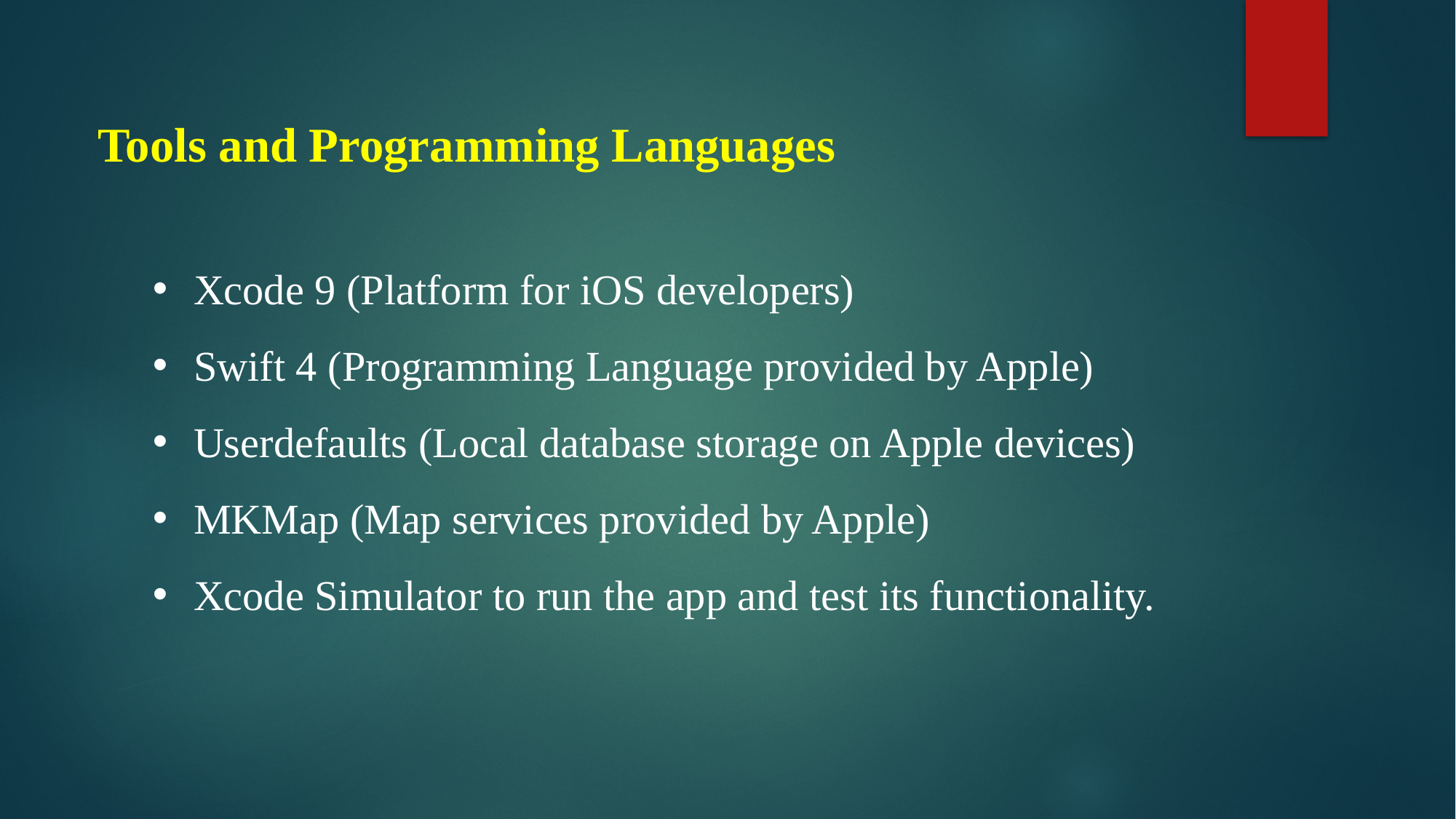

Tools and Programming Languages
Xcode 9 (Platform for iOS developers)
Swift 4 (Programming Language provided by Apple)
Userdefaults (Local database storage on Apple devices)
MKMap (Map services provided by Apple)
Xcode Simulator to run the app and test its functionality.